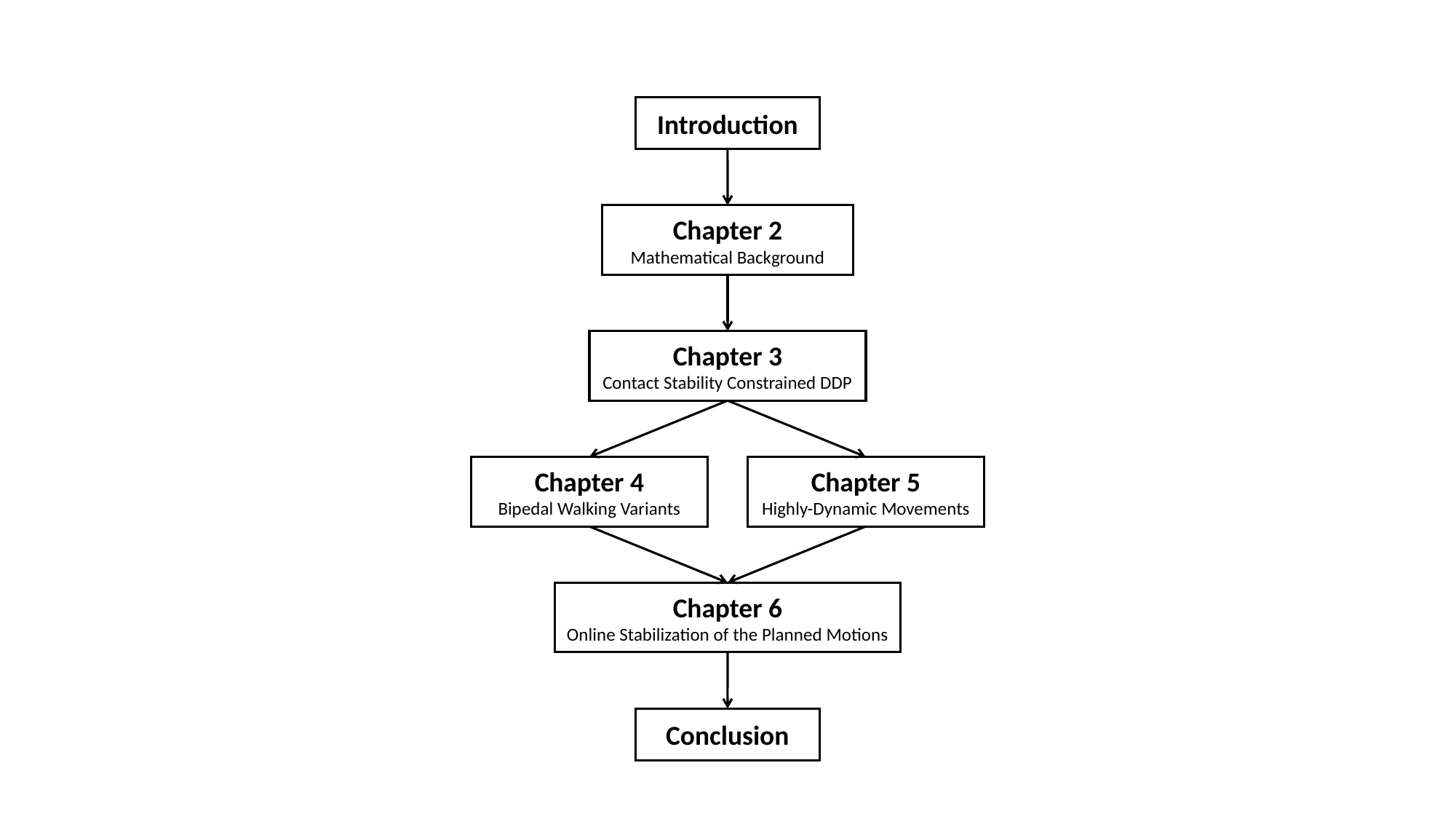

Introduction
Chapter 2
Mathematical Background
Chapter 3
Contact Stability Constrained DDP
Chapter 4
Bipedal Walking Variants
Chapter 5
Highly-Dynamic Movements
Chapter 6
Online Stabilization of the Planned Motions
Conclusion